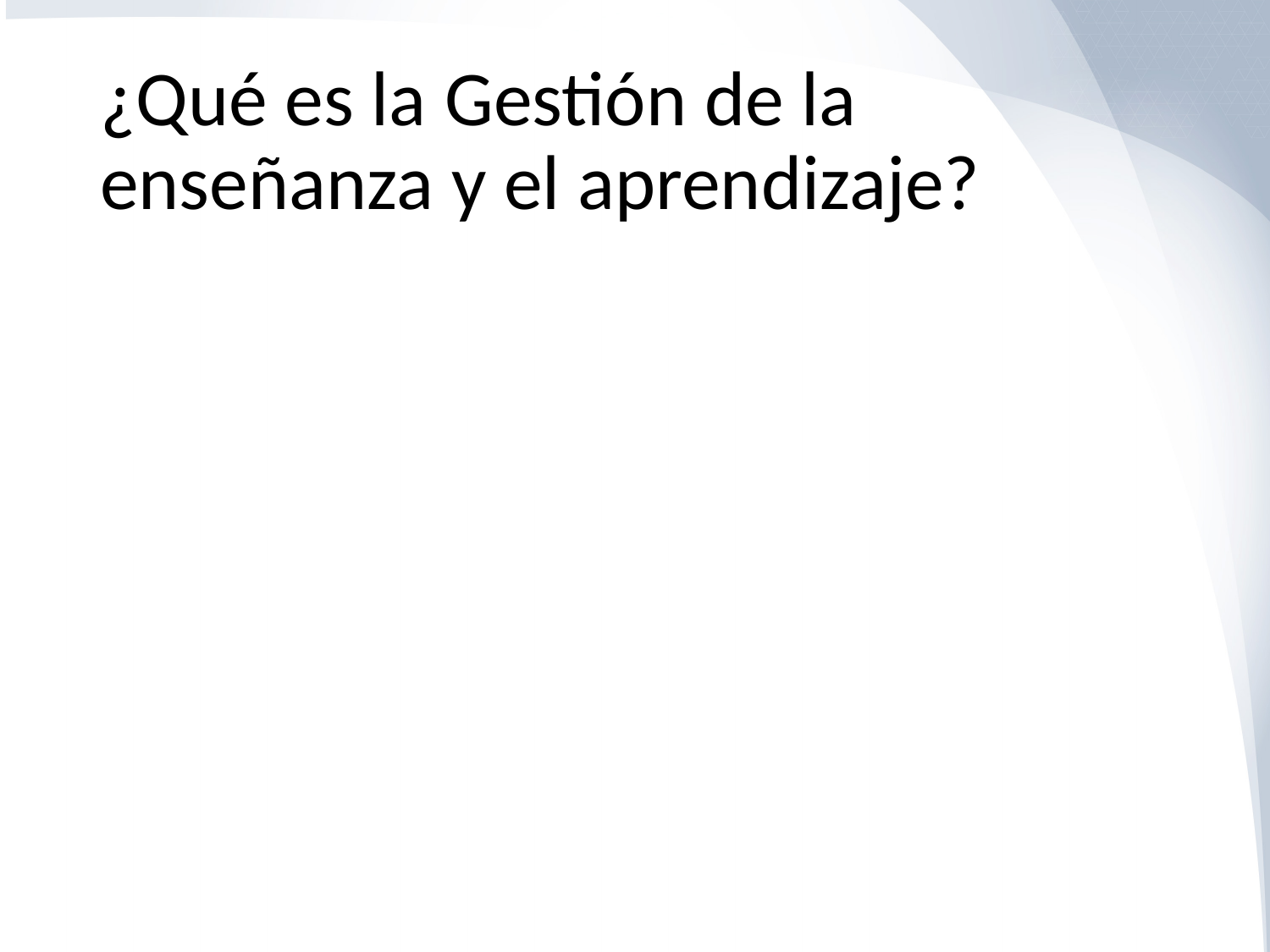

# ¿Qué es la Gestión de la enseñanza y el aprendizaje?